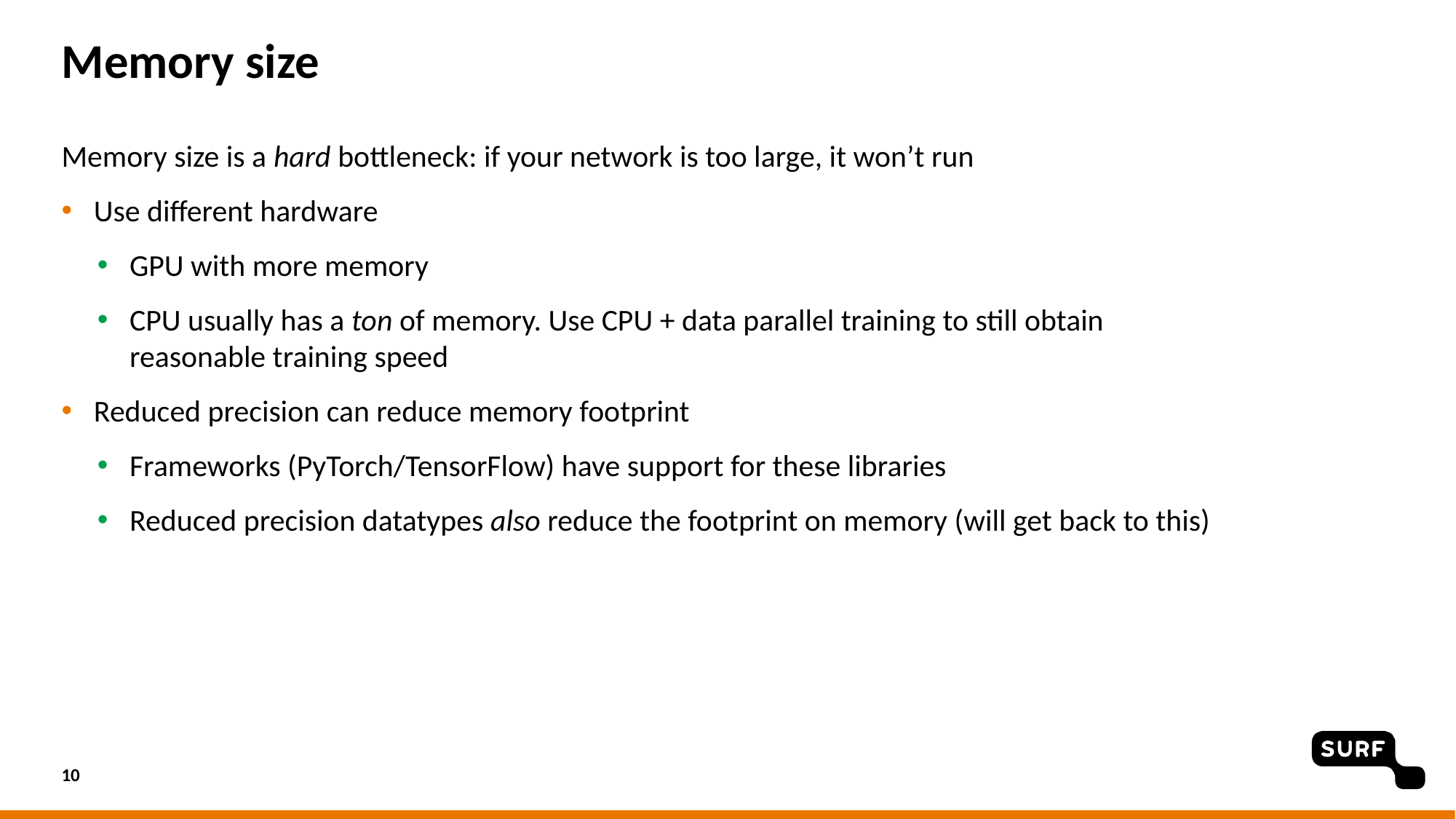

# Memory size
Memory size is a hard bottleneck: if your network is too large, it won’t run
Use different hardware
GPU with more memory
CPU usually has a ton of memory. Use CPU + data parallel training to still obtain reasonable training speed
Reduced precision can reduce memory footprint
Frameworks (PyTorch/TensorFlow) have support for these libraries
Reduced precision datatypes also reduce the footprint on memory (will get back to this)

10